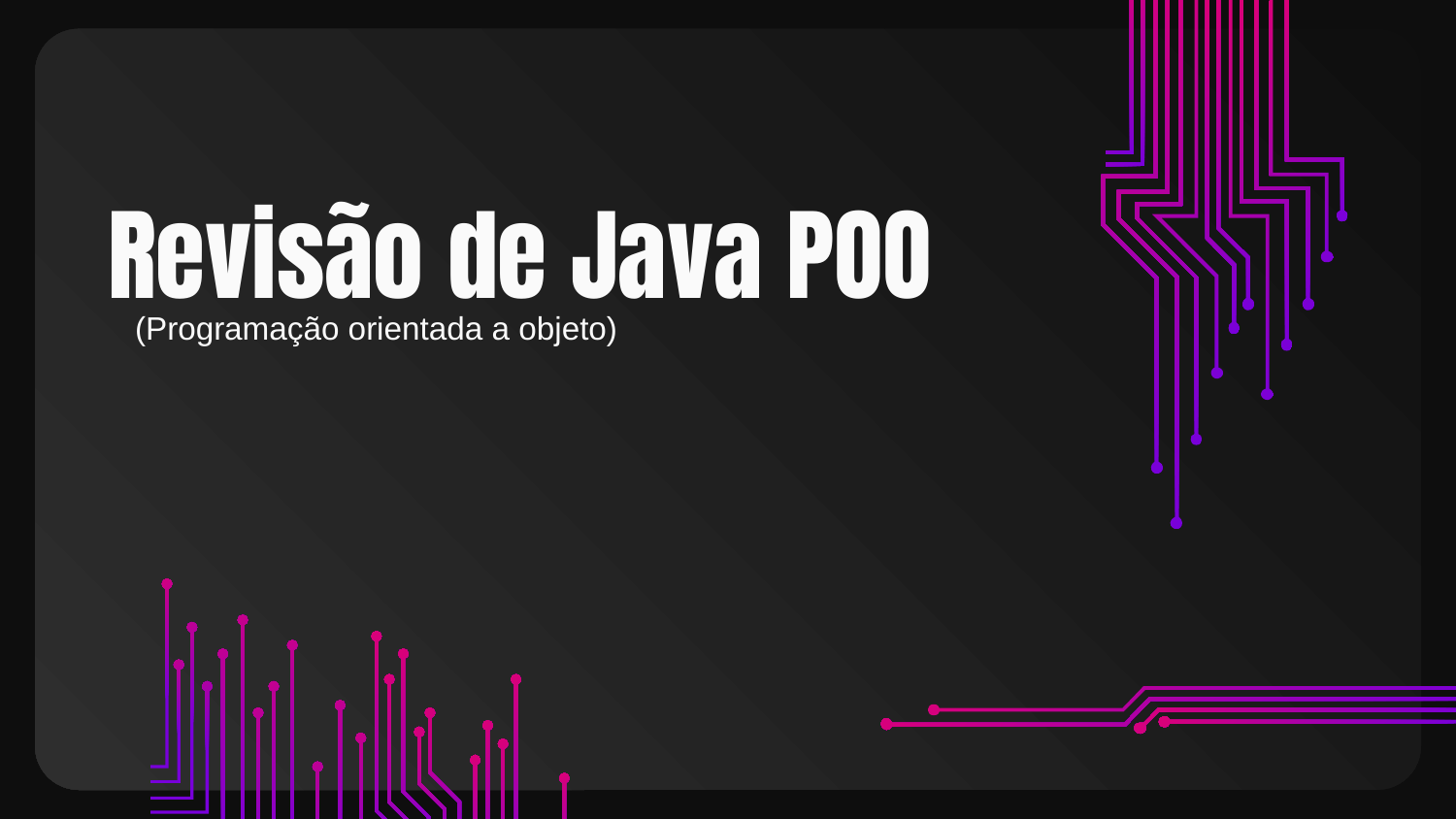

# Revisão de Java POO
(Programação orientada a objeto)